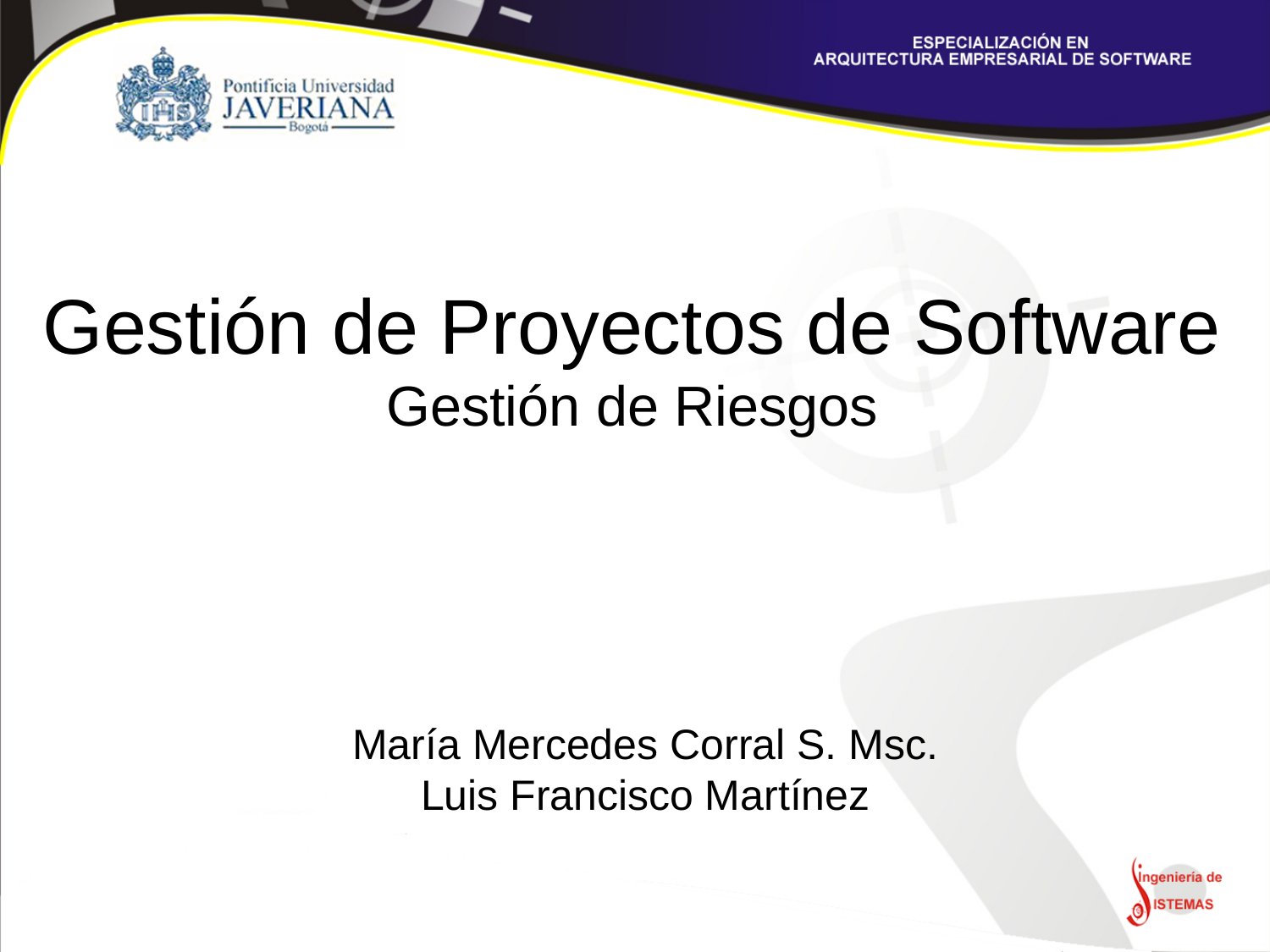

# Gestión de Proyectos de Software Gestión de Riesgos
María Mercedes Corral S. Msc.
Luis Francisco Martínez